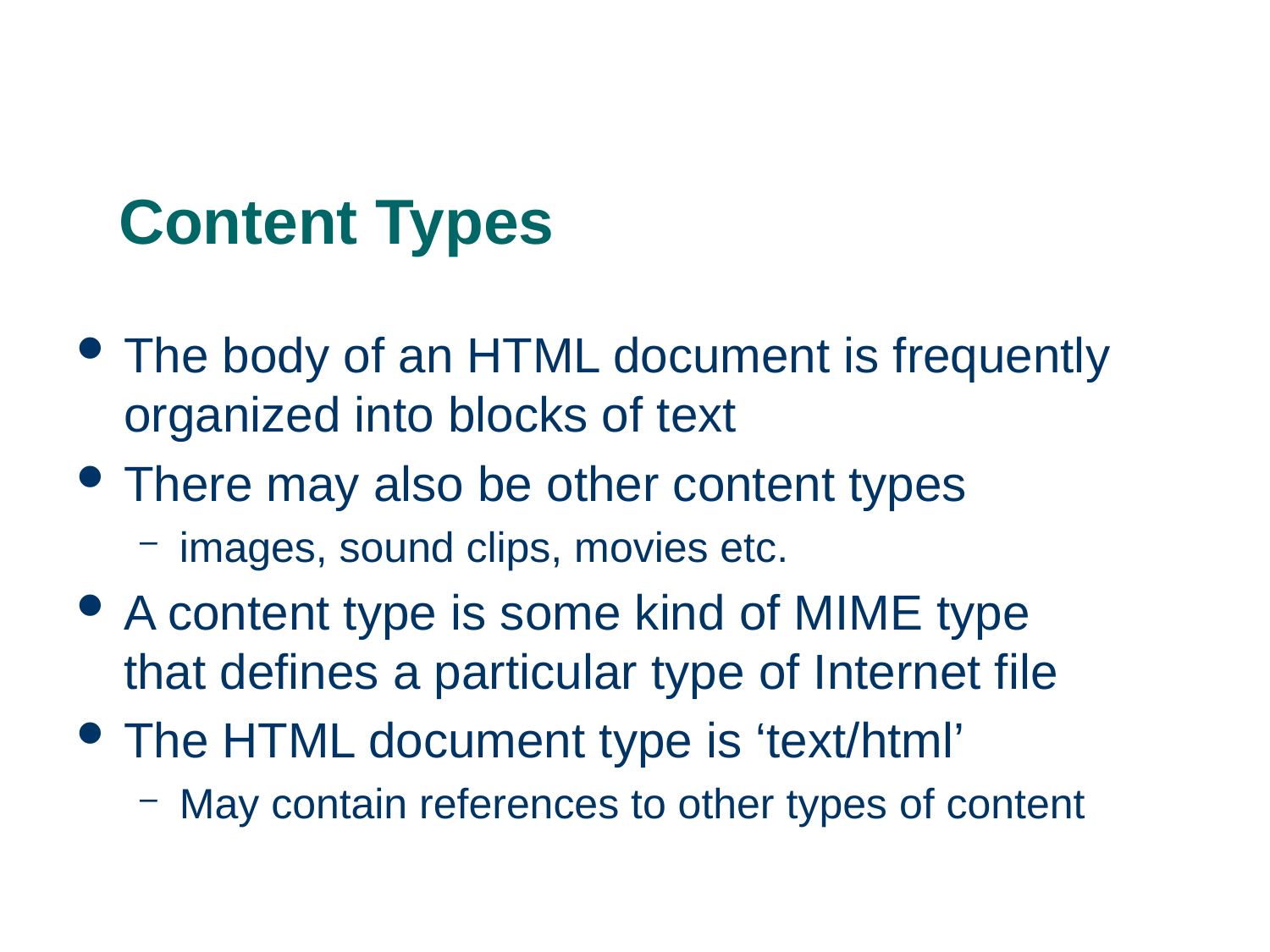

# Content Types
The body of an HTML document is frequently organized into blocks of text
There may also be other content types
images, sound clips, movies etc.
A content type is some kind of MIME type that defines a particular type of Internet file
The HTML document type is ‘text/html’
May contain references to other types of content